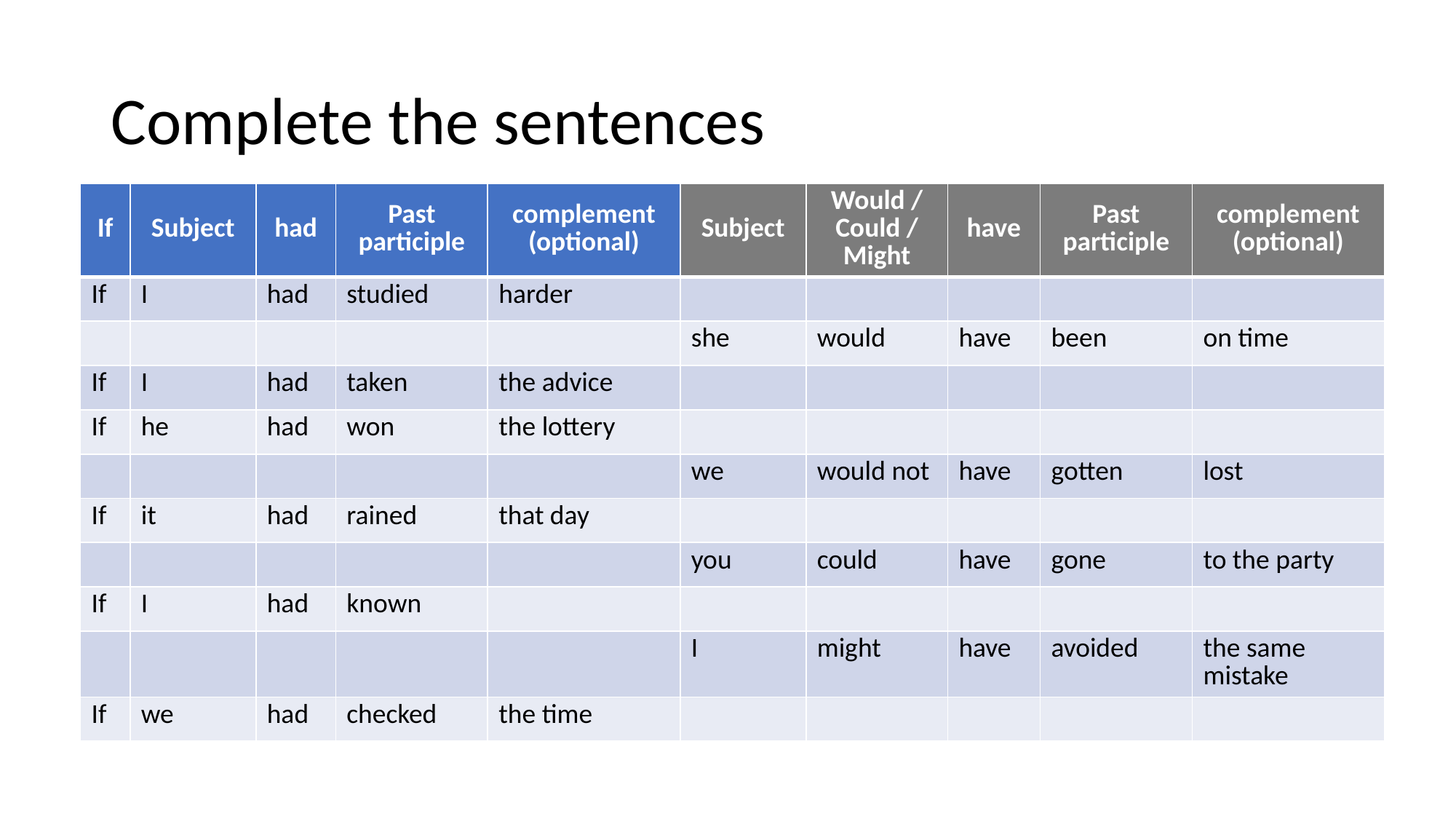

# Complete the sentences
| If | Subject | had | Past participle | complement (optional) | Subject | Would / Could / Might | have | Past participle | complement (optional) |
| --- | --- | --- | --- | --- | --- | --- | --- | --- | --- |
| If | I | had | studied | harder |  |  |  |  |  |
|  |  |  |  |  | she | would | have | been | on time |
| If | I | had | taken | the advice |  |  |  |  |  |
| If | he | had | won | the lottery |  |  |  |  |  |
|  |  |  |  |  | we | would not | have | gotten | lost |
| If | it | had | rained | that day |  |  |  |  |  |
|  |  |  |  |  | you | could | have | gone | to the party |
| If | I | had | known |  |  |  |  |  |  |
|  |  |  |  |  | I | might | have | avoided | the same mistake |
| If | we | had | checked | the time |  |  |  |  |  |